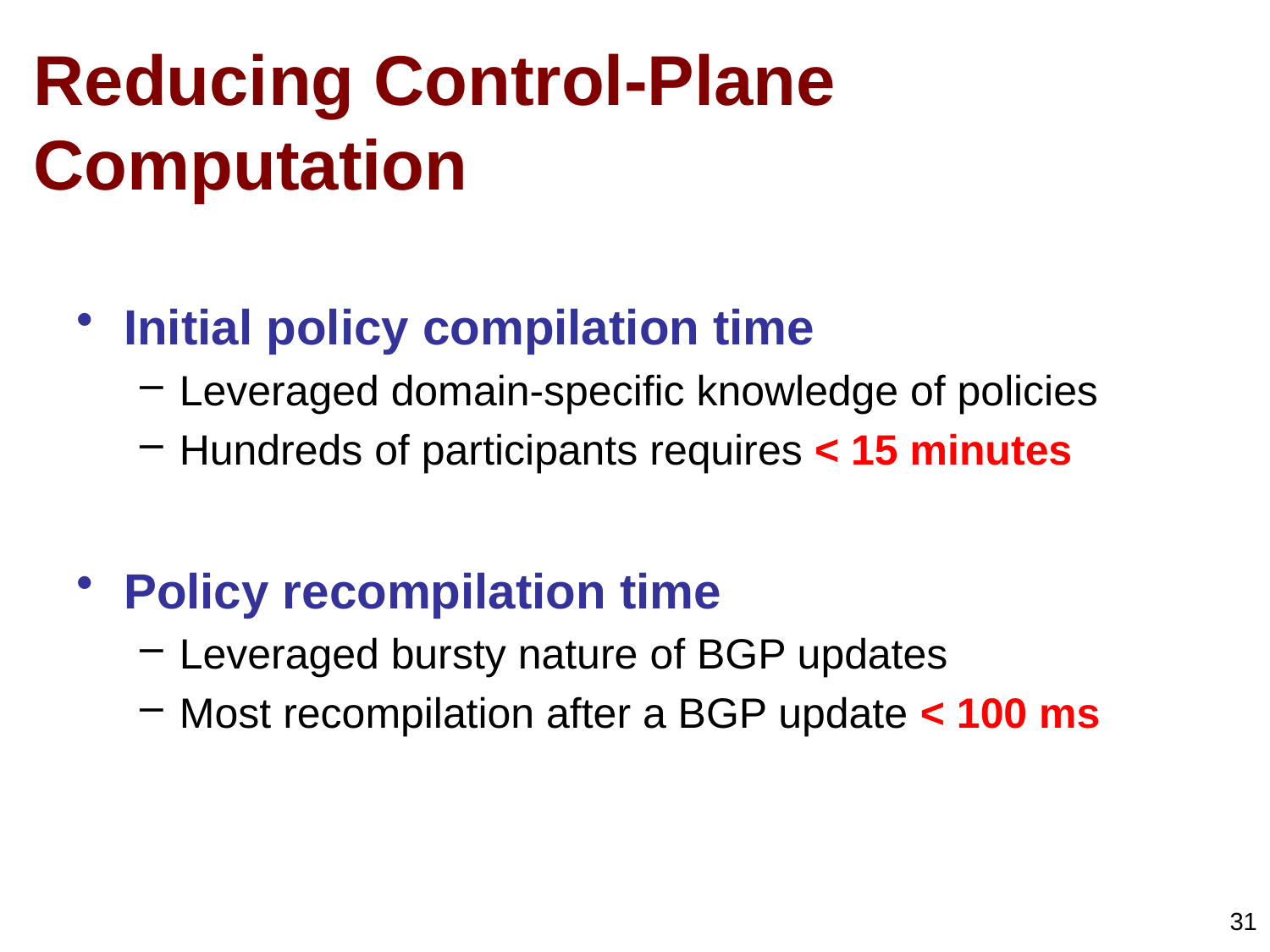

# Reducing Control-Plane Computation
Initial policy compilation time
Leveraged domain-specific knowledge of policies
Hundreds of participants requires < 15 minutes

Policy recompilation time
Leveraged bursty nature of BGP updates
Most recompilation after a BGP update < 100 ms

31